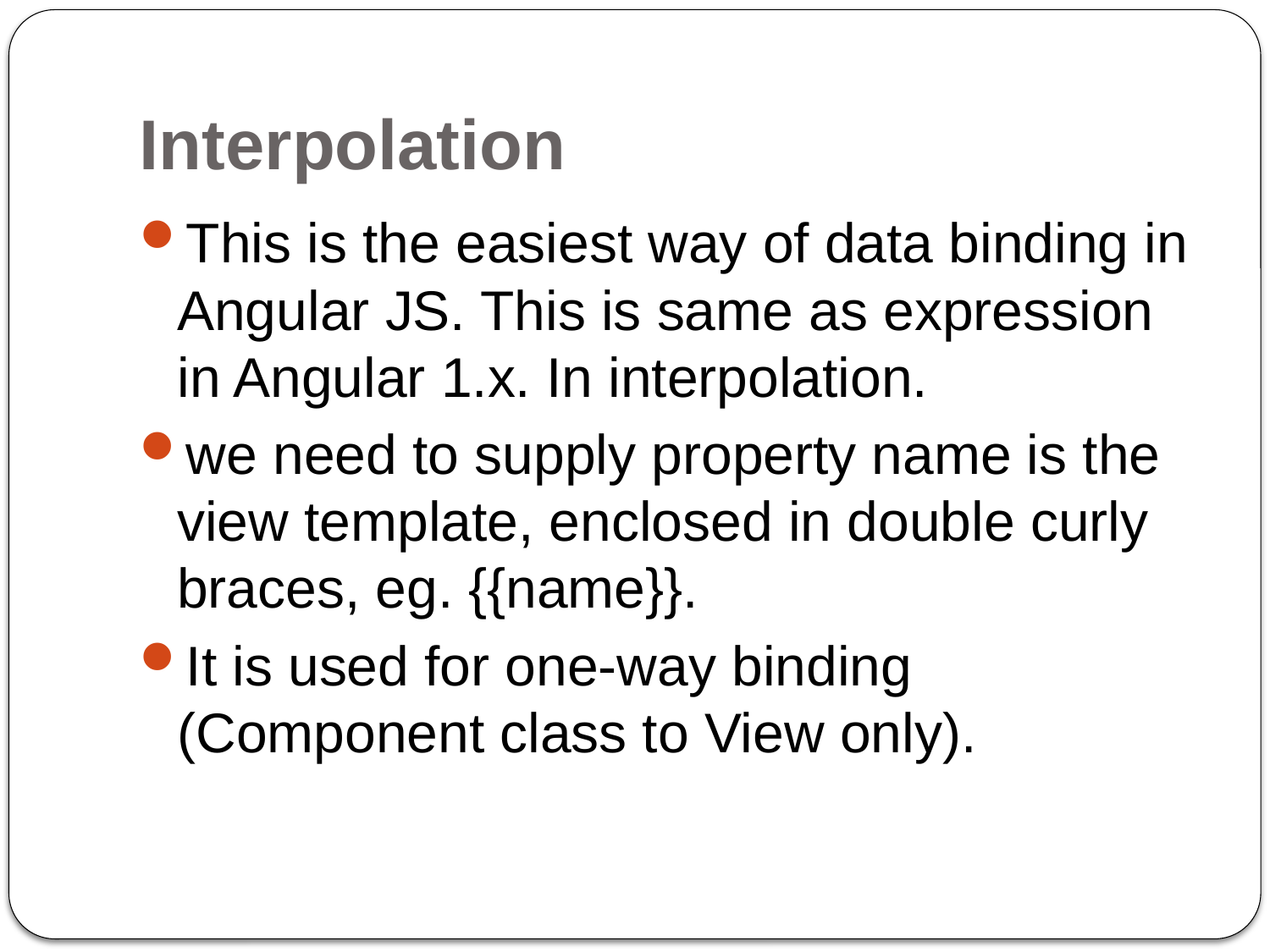

# Interpolation
This is the easiest way of data binding in Angular JS. This is same as expression in Angular 1.x. In interpolation.
we need to supply property name is the view template, enclosed in double curly braces, eg. {{name}}.
It is used for one-way binding (Component class to View only).